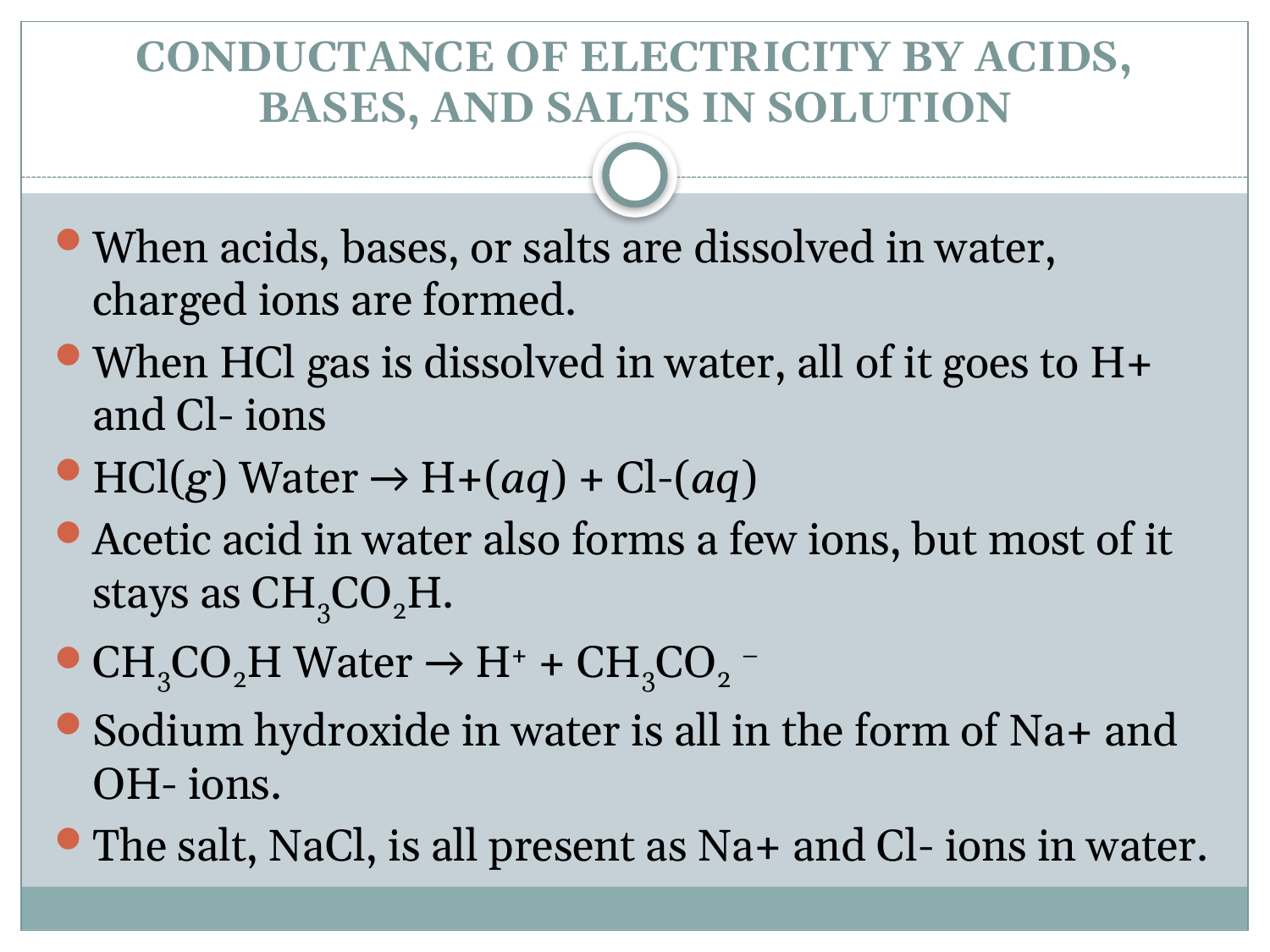

# CONDUCTANCE OF ELECTRICITY BY ACIDS, BASES, AND SALTS IN SOLUTION
When acids, bases, or salts are dissolved in water, charged ions are formed.
When HCl gas is dissolved in water, all of it goes to H+ and Cl- ions
HCl(g) Water → H+(aq) + Cl-(aq)
Acetic acid in water also forms a few ions, but most of it stays as CH3CO2H.
CH3CO2H Water → H+ + CH3CO2 –
Sodium hydroxide in water is all in the form of Na+ and OH- ions.
The salt, NaCl, is all present as Na+ and Cl- ions in water.